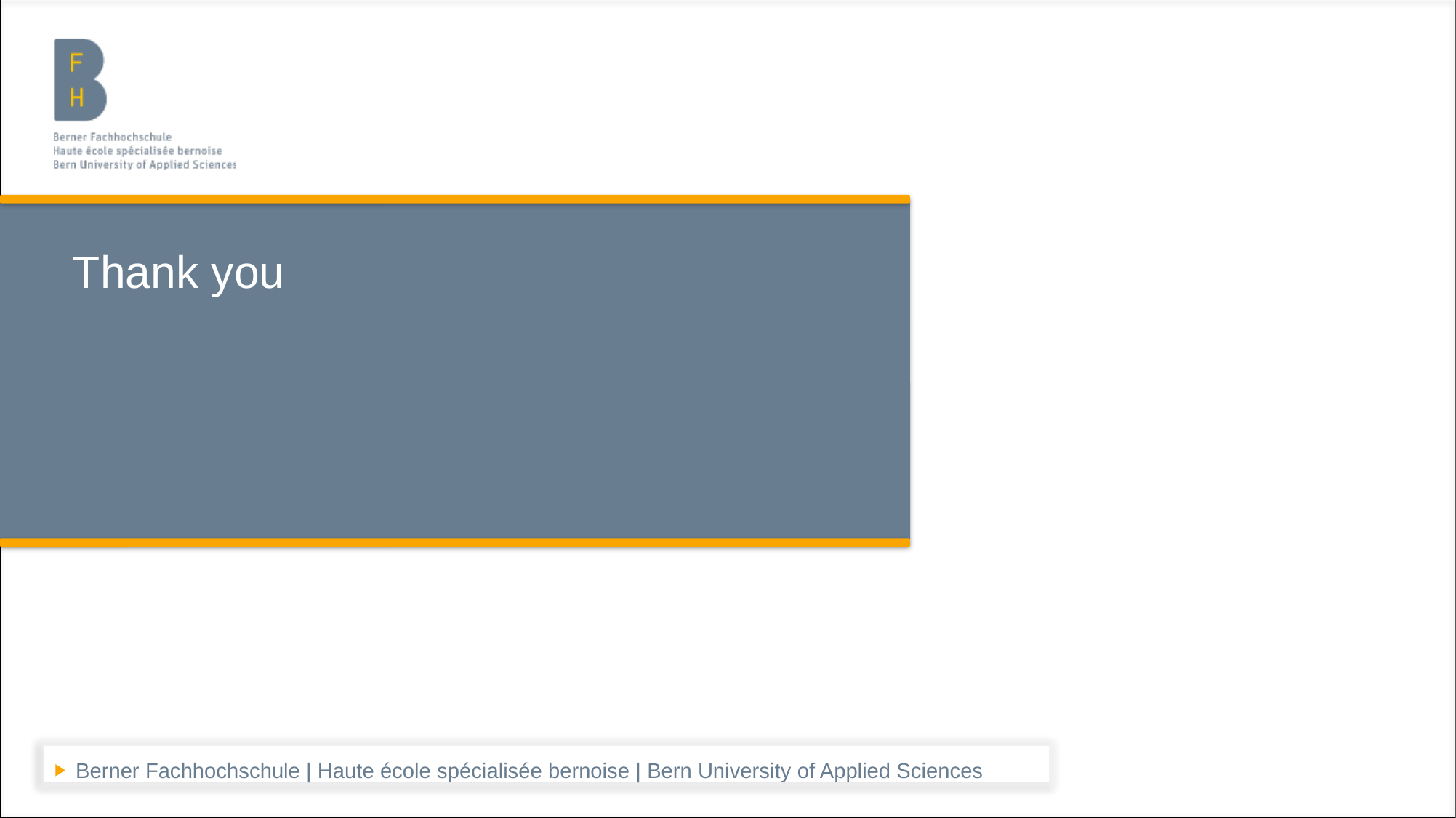

#
Thank you

Berner Fachhochschule | Haute école spécialisée bernoise | Bern University of Applied Sciences